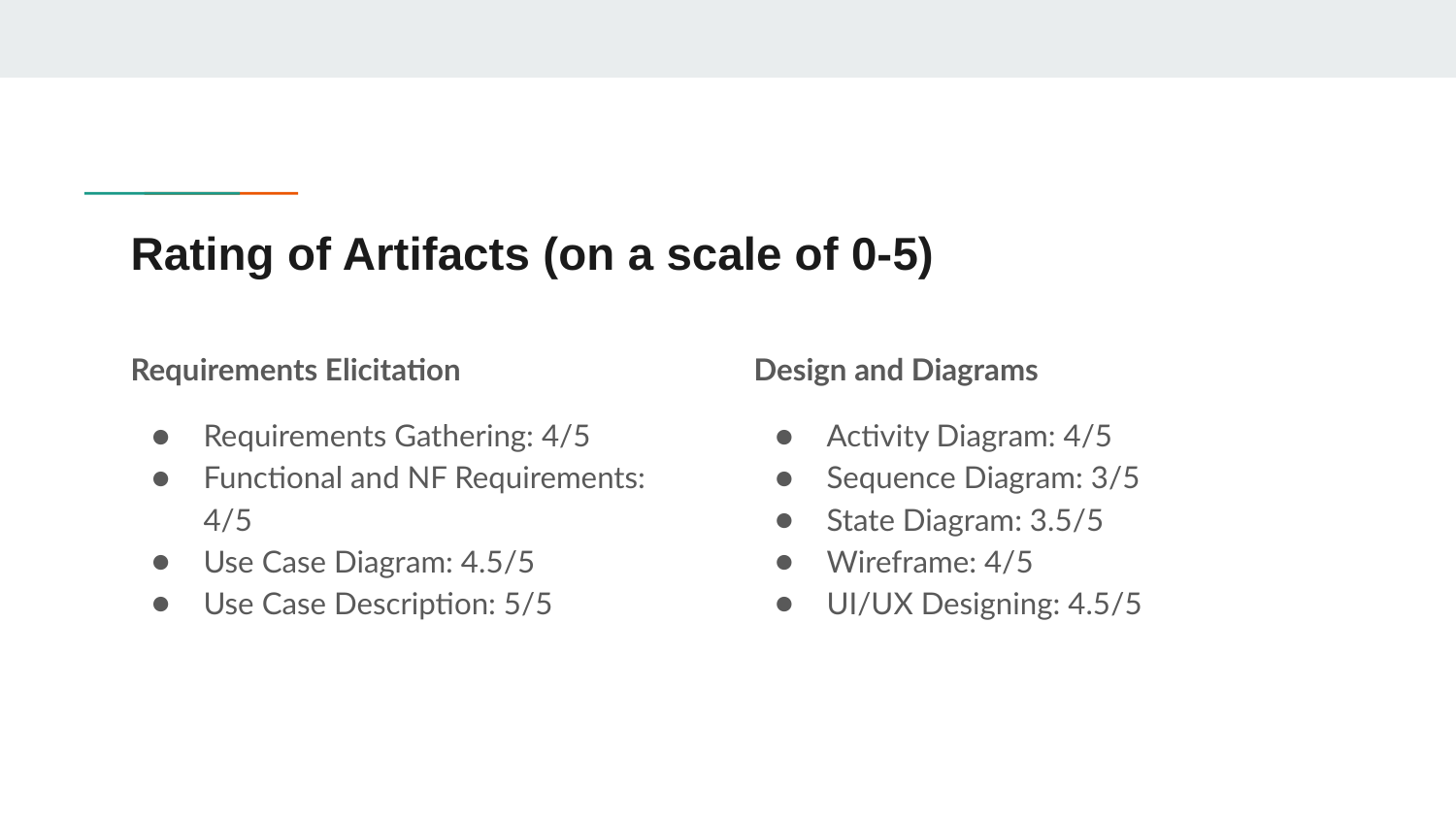

# Rating of Artifacts (on a scale of 0-5)

Requirements Elicitation
Requirements Gathering: 4/5
Functional and NF Requirements: 4/5
Use Case Diagram: 4.5/5
Use Case Description: 5/5
Design and Diagrams
Activity Diagram: 4/5
Sequence Diagram: 3/5
State Diagram: 3.5/5
Wireframe: 4/5
UI/UX Designing: 4.5/5